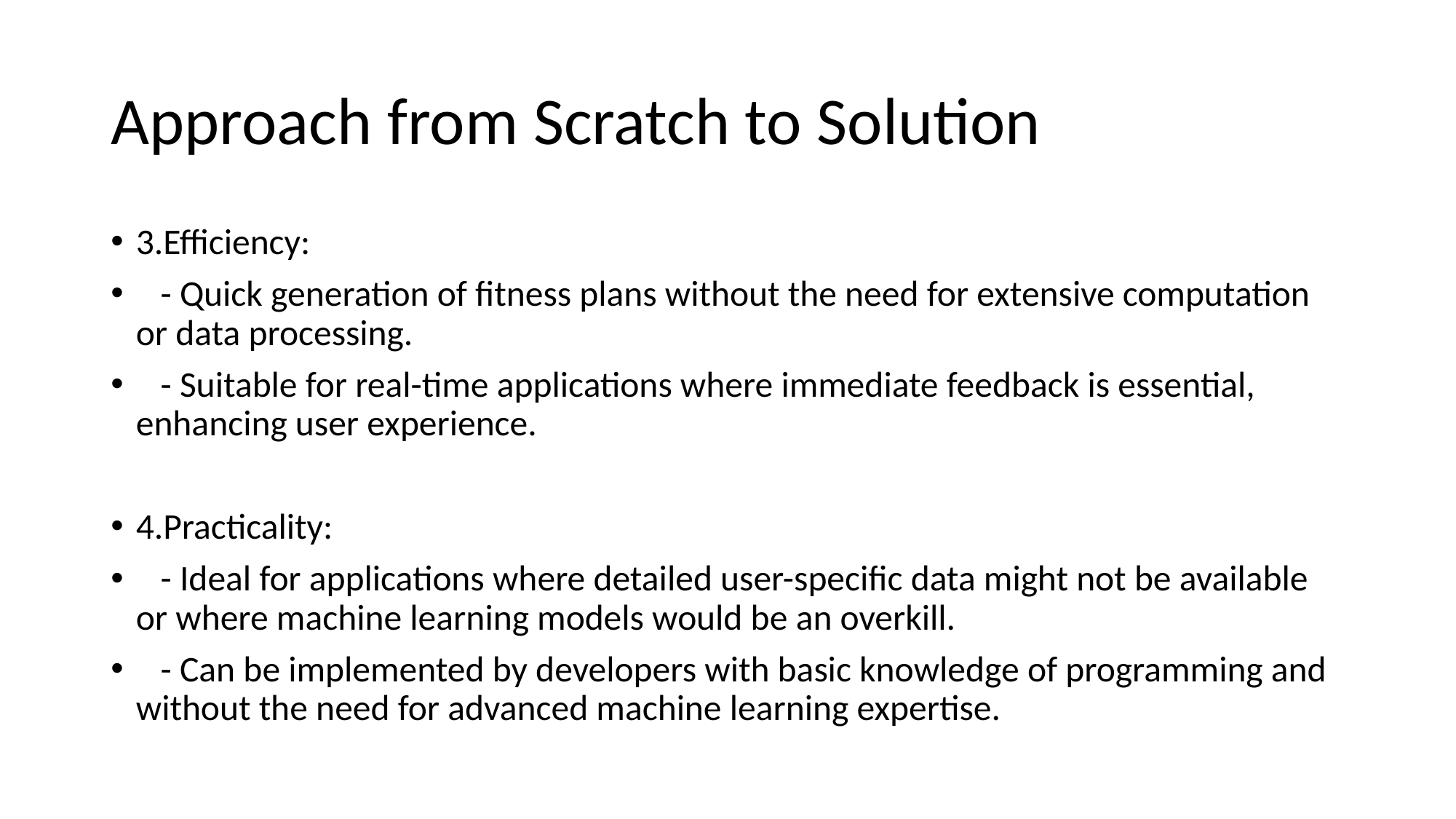

# Approach from Scratch to Solution
3.Efficiency:
   - Quick generation of fitness plans without the need for extensive computation or data processing.
   - Suitable for real-time applications where immediate feedback is essential, enhancing user experience.

4.Practicality:
   - Ideal for applications where detailed user-specific data might not be available or where machine learning models would be an overkill.
   - Can be implemented by developers with basic knowledge of programming and without the need for advanced machine learning expertise.